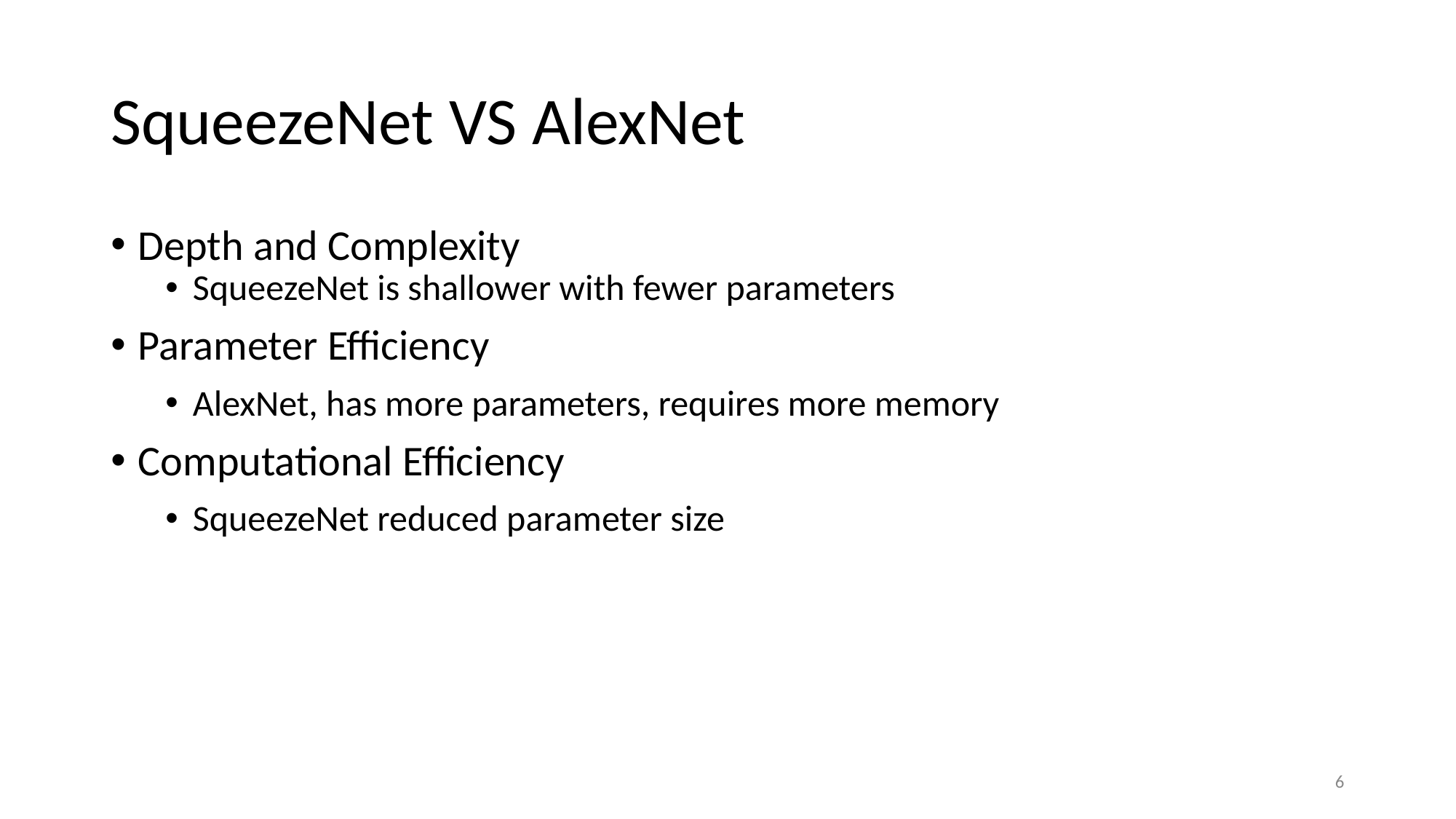

# SqueezeNet VS AlexNet
Depth and Complexity
SqueezeNet is shallower with fewer parameters
Parameter Efficiency
AlexNet, has more parameters, requires more memory
Computational Efficiency
SqueezeNet reduced parameter size
6